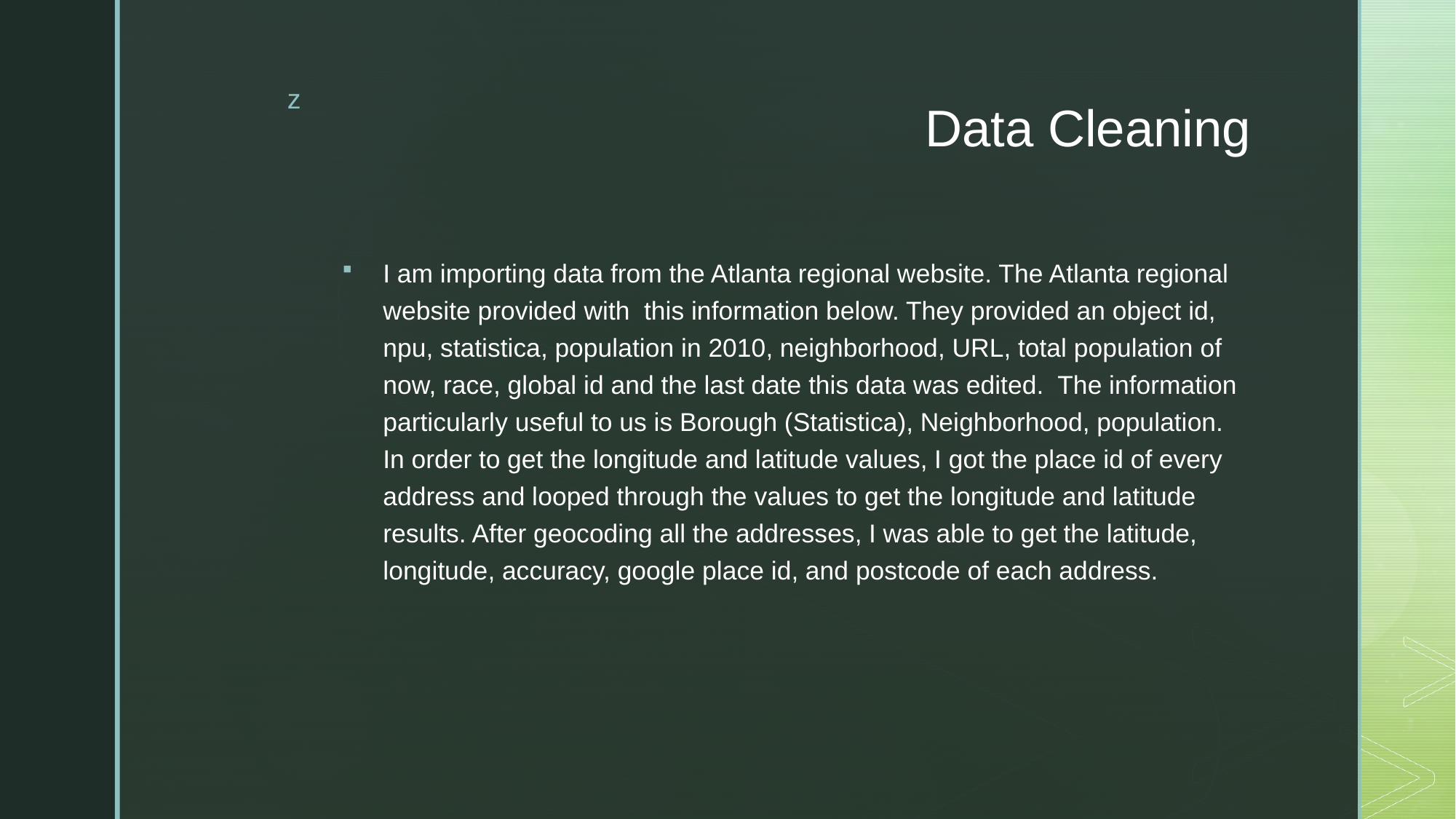

# Data Cleaning
I am importing data from the Atlanta regional website. The Atlanta regional website provided with  this information below. They provided an object id, npu, statistica, population in 2010, neighborhood, URL, total population of now, race, global id and the last date this data was edited.  The information particularly useful to us is Borough (Statistica), Neighborhood, population. In order to get the longitude and latitude values, I got the place id of every address and looped through the values to get the longitude and latitude results. After geocoding all the addresses, I was able to get the latitude, longitude, accuracy, google place id, and postcode of each address.